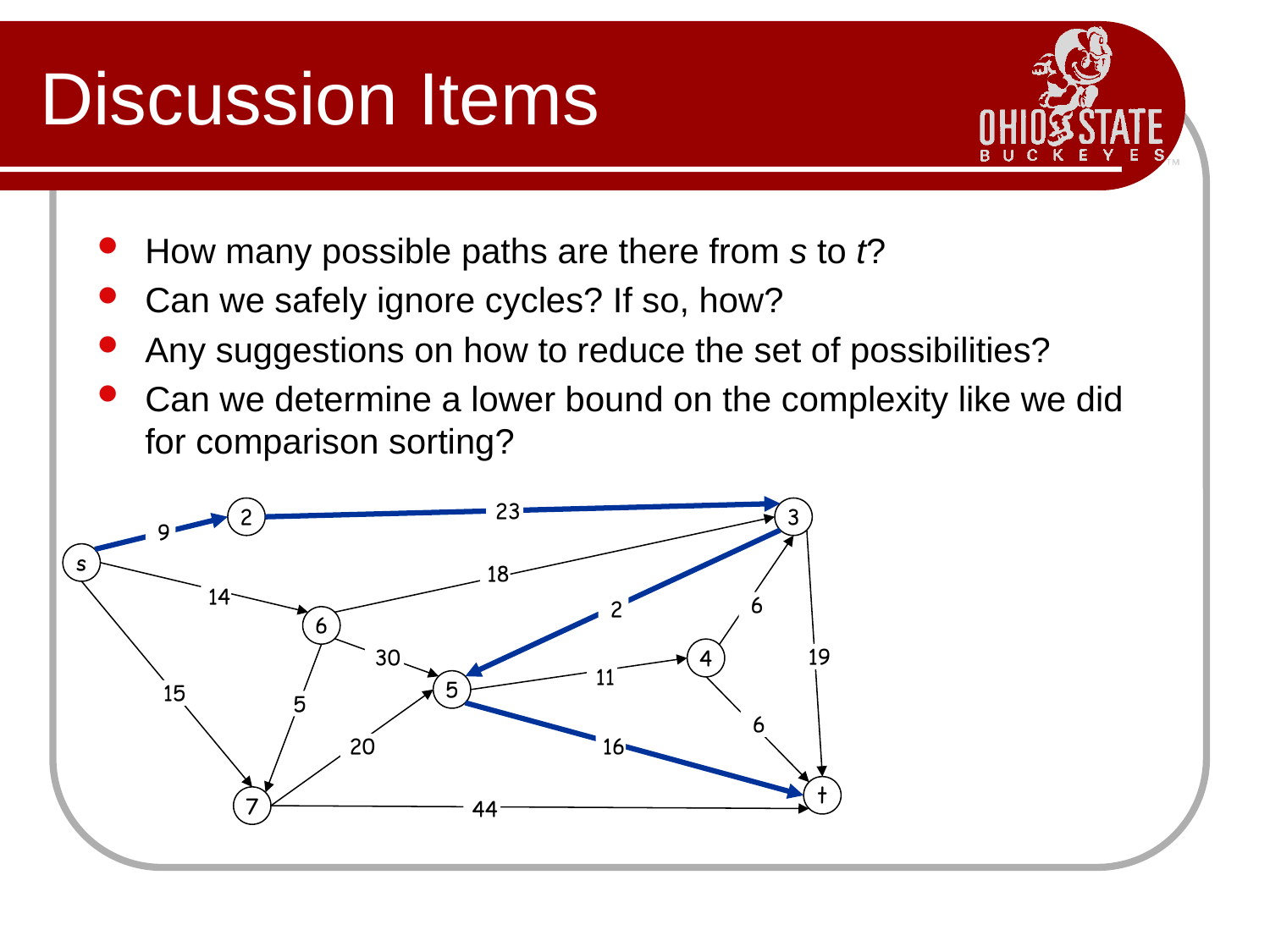

# Discussion Items
How many possible paths are there from s to t?
Can we safely ignore cycles? If so, how?
Any suggestions on how to reduce the set of possibilities?
Can we determine a lower bound on the complexity like we did for comparison sorting?
2
 23
3
 9
s
 18
 14
 6
 2
6
4
 19
 30
 11
5
 15
 5
 6
 16
 20
t
7
 44